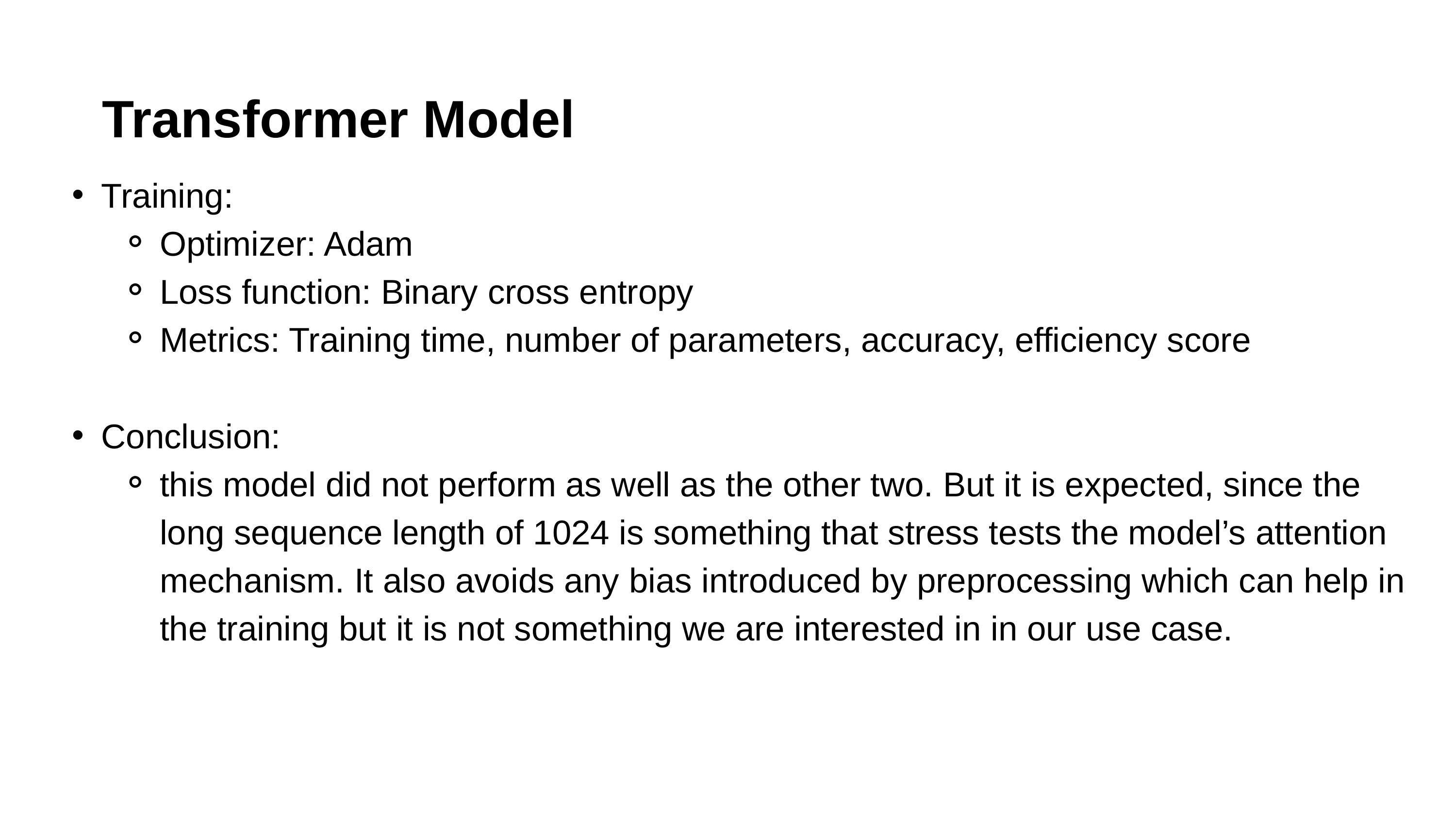

Transformer Model
Training:
Optimizer: Adam
Loss function: Binary cross entropy
Metrics: Training time, number of parameters, accuracy, efficiency score

Conclusion:
this model did not perform as well as the other two. But it is expected, since the long sequence length of 1024 is something that stress tests the model’s attention mechanism. It also avoids any bias introduced by preprocessing which can help in the training but it is not something we are interested in in our use case.